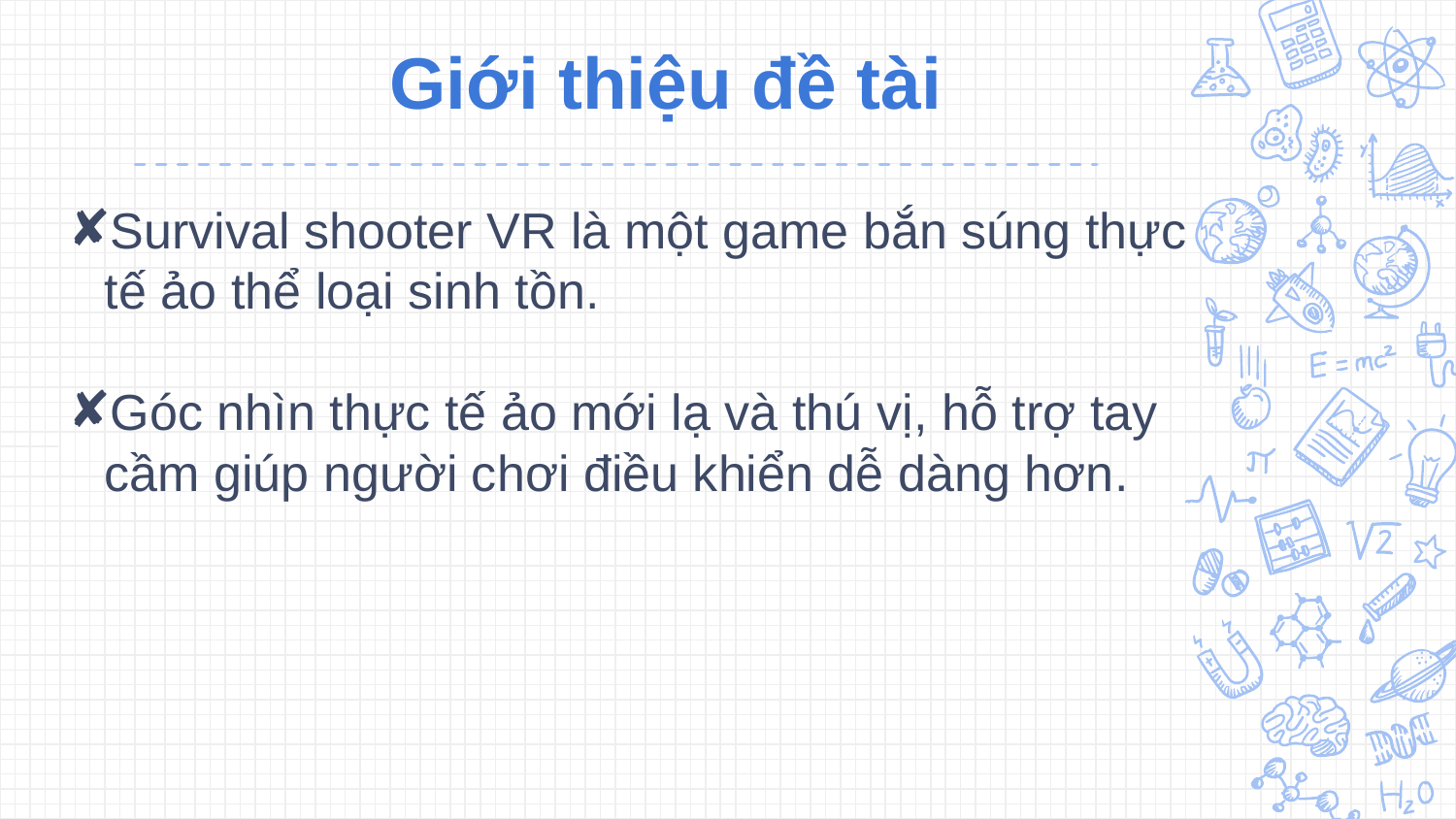

Giới thiệu đề tài
Survival shooter VR là một game bắn súng thực tế ảo thể loại sinh tồn.

Góc nhìn thực tế ảo mới lạ và thú vị, hỗ trợ tay cầm giúp người chơi điều khiển dễ dàng hơn.